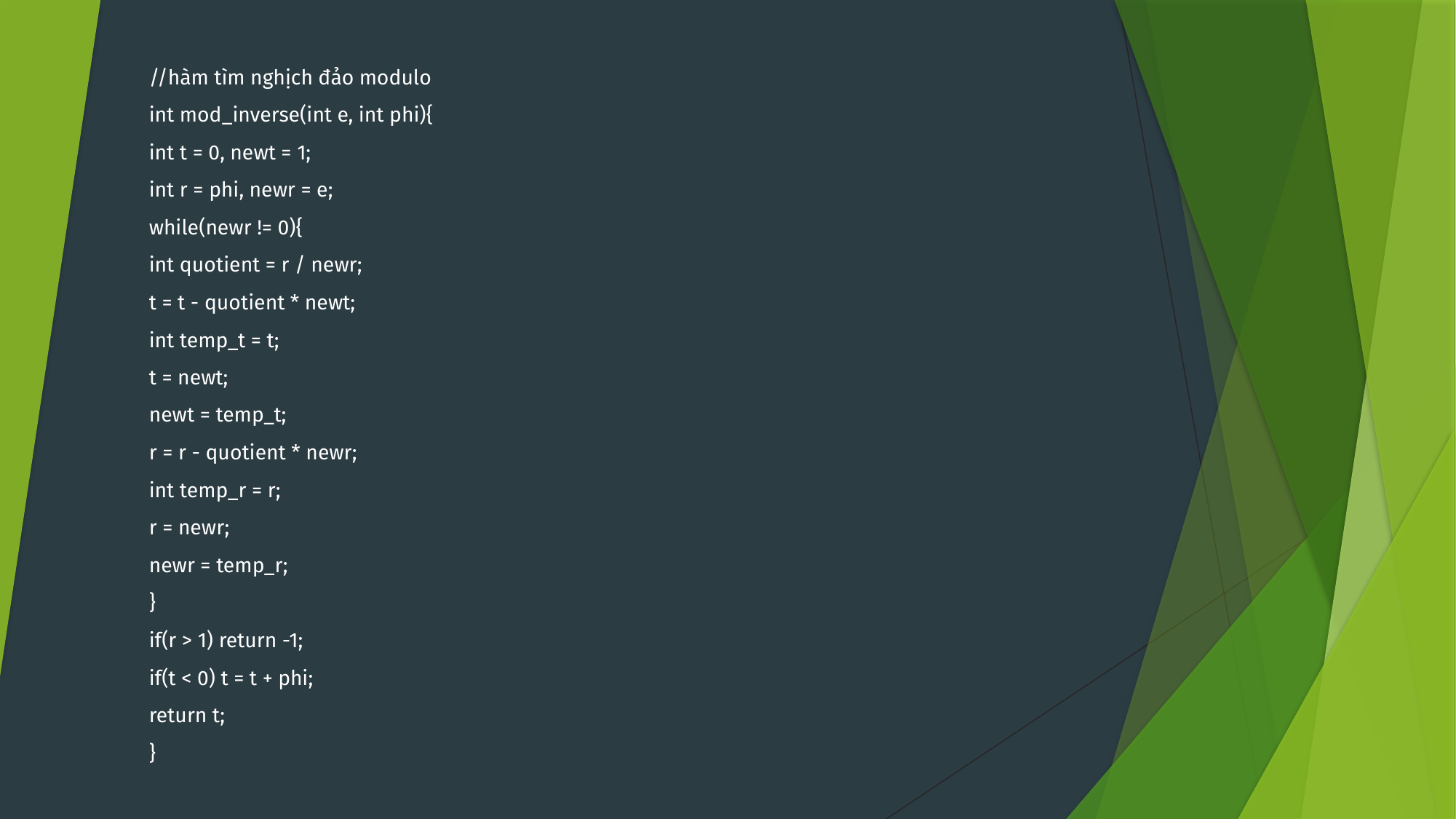

//hàm tìm nghịch đảo modulo
int mod_inverse(int e, int phi){
	int t = 0, newt = 1;
	int r = phi, newr = e;
	while(newr != 0){
		int quotient = r / newr;
		t = t - quotient * newt;
		int temp_t = t;
		t = newt;
		newt = temp_t;
		r = r - quotient * newr;
		int temp_r = r;
		r = newr;
		newr = temp_r;
	}
	if(r > 1) return -1;
	if(t < 0) t = t + phi;
	return t;
}